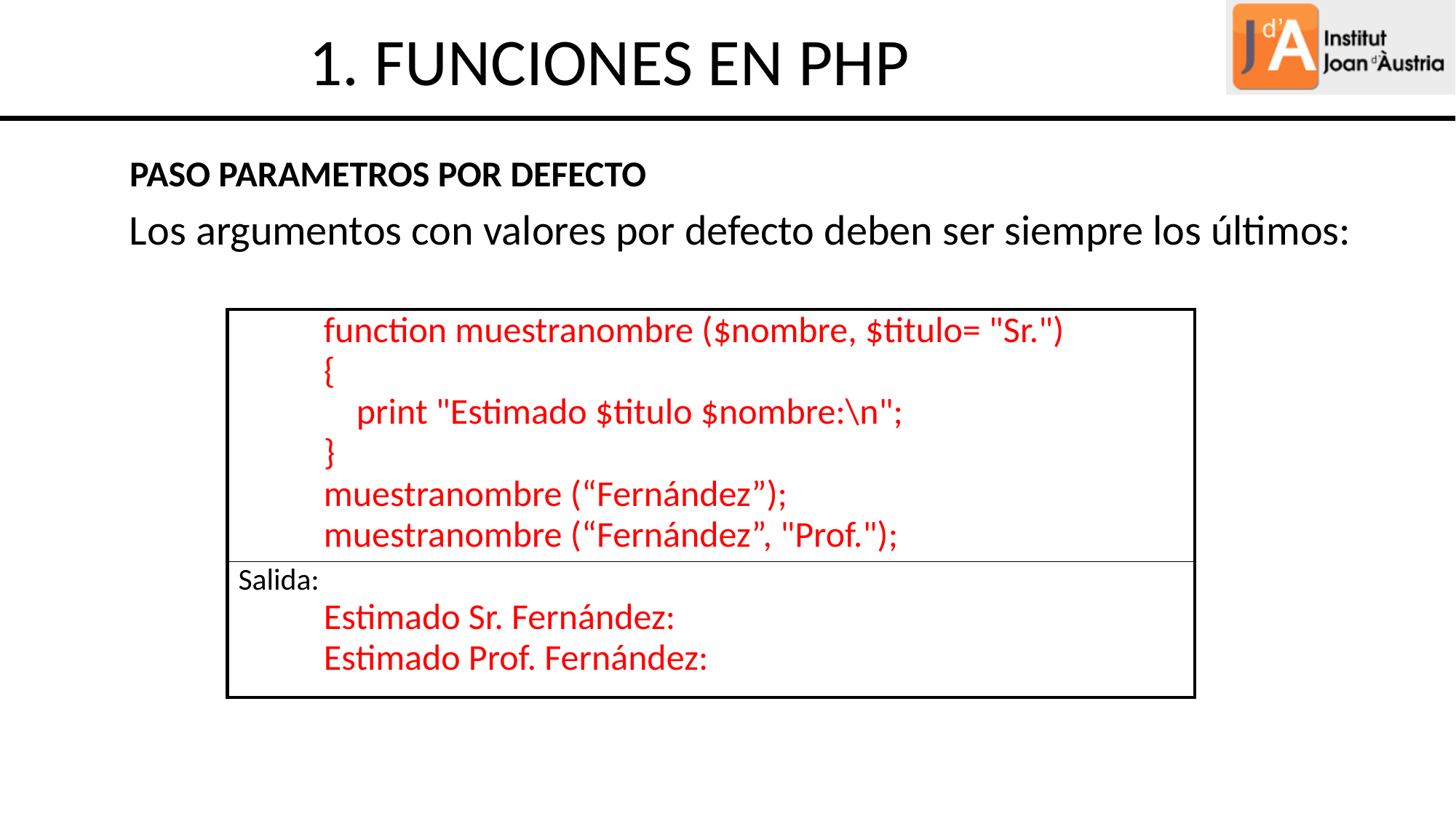

1. FUNCIONES EN PHP
PASO PARAMETROS POR DEFECTO
Los argumentos con valores por defecto deben ser siempre los últimos:
| function muestranombre ($nombre, $titulo= "Sr.") { print "Estimado $titulo $nombre:\n"; } muestranombre (“Fernández”); muestranombre (“Fernández”, "Prof."); |
| --- |
| Salida: Estimado Sr. Fernández: Estimado Prof. Fernández: |